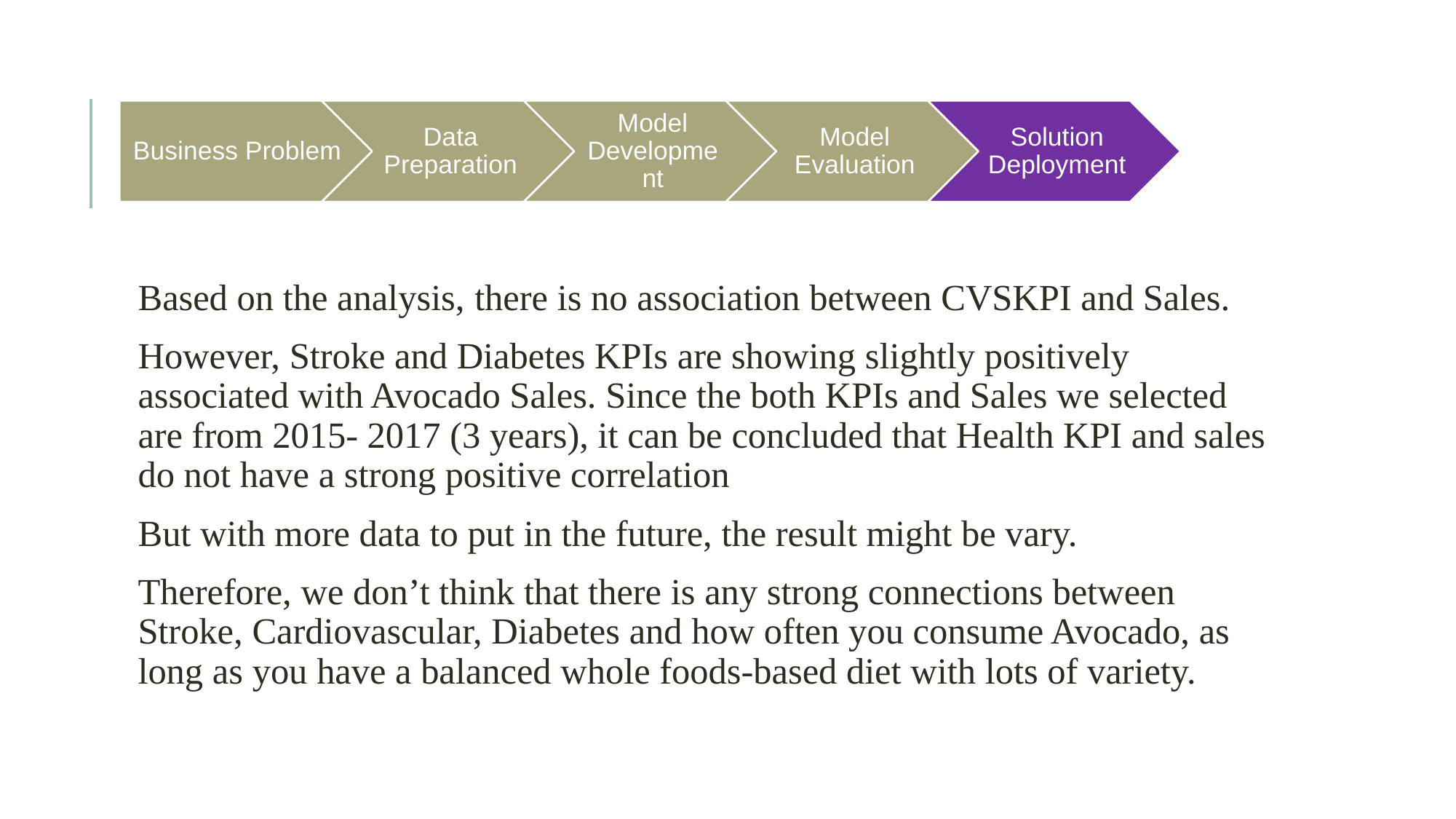

#
Business Problem
Data Preparation
Model Development
Model Evaluation
Solution Deployment
Based on the analysis, there is no association between CVSKPI and Sales.
However, Stroke and Diabetes KPIs are showing slightly positively associated with Avocado Sales. Since the both KPIs and Sales we selected are from 2015- 2017 (3 years), it can be concluded that Health KPI and sales do not have a strong positive correlation
But with more data to put in the future, the result might be vary.
Therefore, we don’t think that there is any strong connections between Stroke, Cardiovascular, Diabetes and how often you consume Avocado, as long as you have a balanced whole foods-based diet with lots of variety.